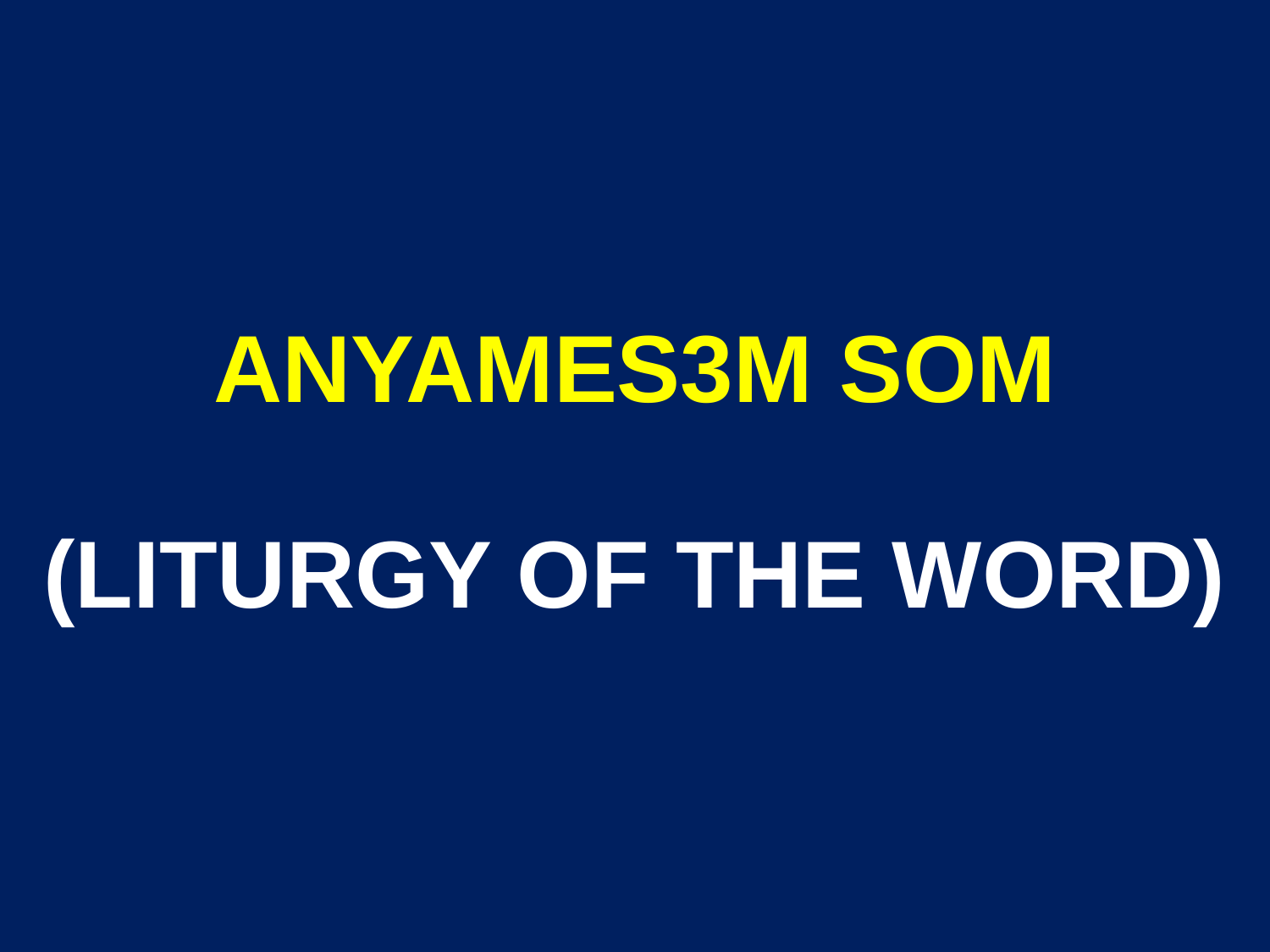

# ANYAMES3M SOM (LITURGY OF THE WORD)